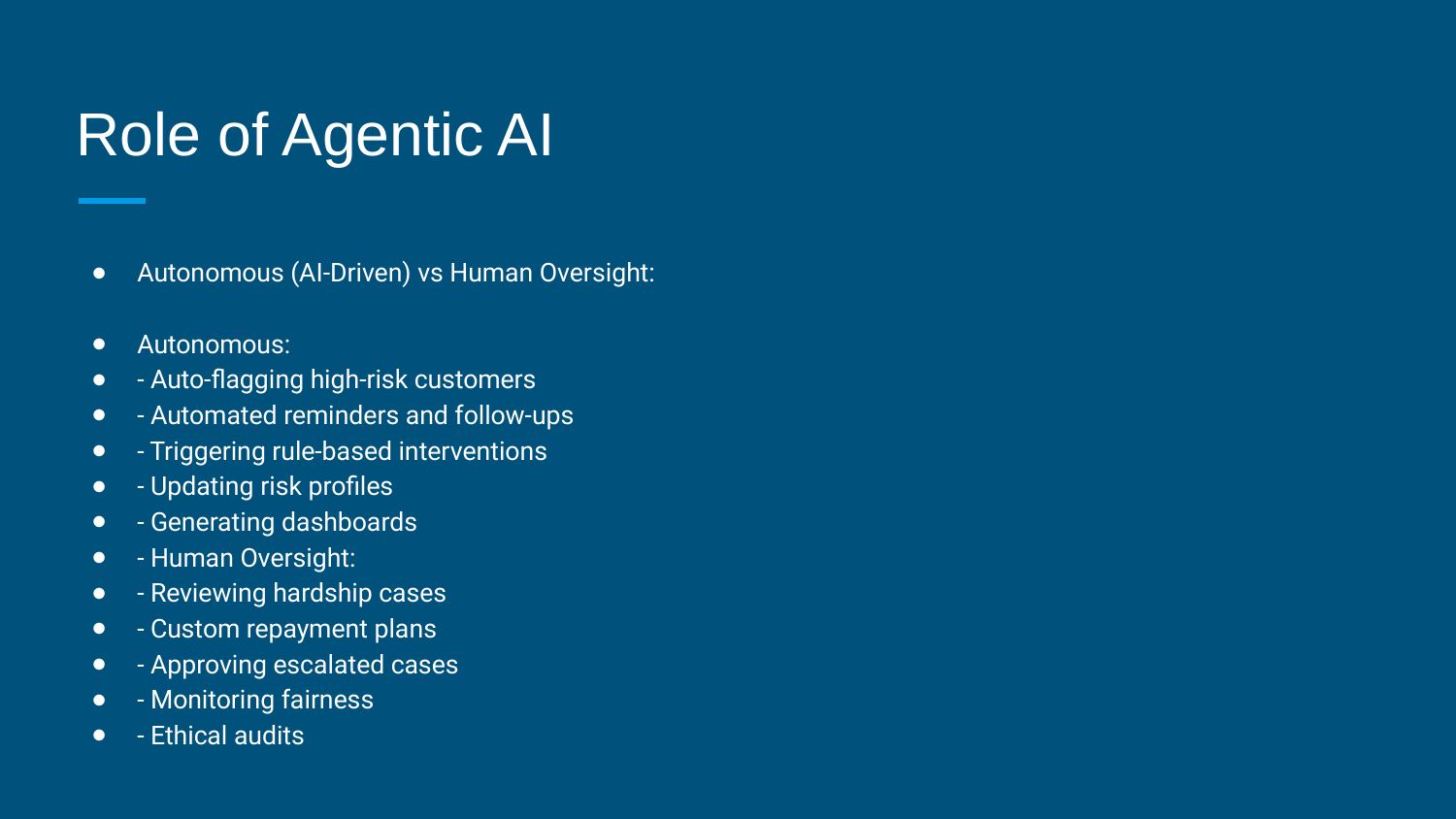

# Role of Agentic AI
Autonomous (AI-Driven) vs Human Oversight:

Autonomous:
- Auto-flagging high-risk customers
- Automated reminders and follow-ups
- Triggering rule-based interventions
- Updating risk profiles
- Generating dashboards
- Human Oversight:
- Reviewing hardship cases
- Custom repayment plans
- Approving escalated cases
- Monitoring fairness
- Ethical audits